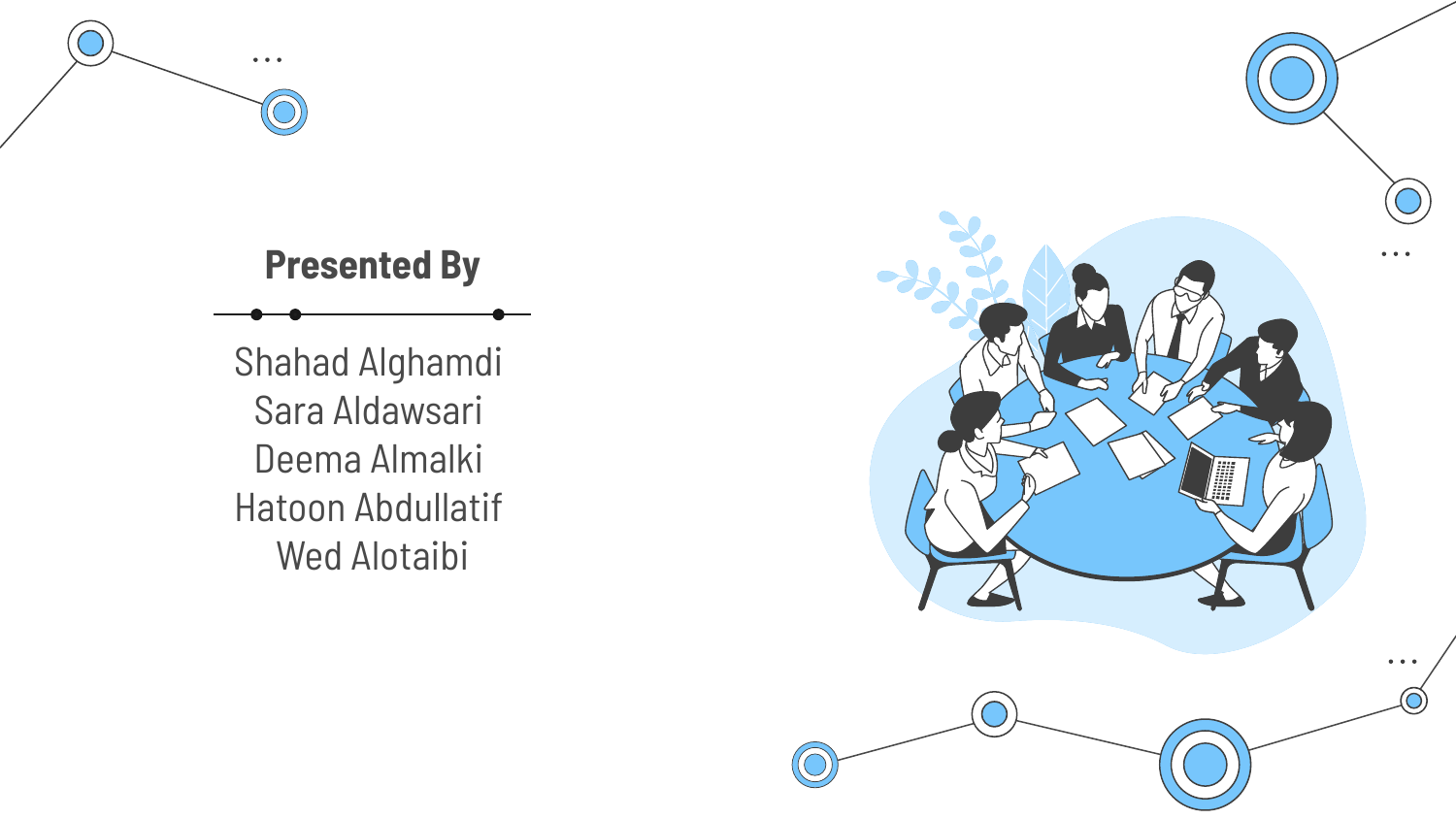

Presented By

Shahad Alghamdi
Sara Aldawsari
Deema Almalki
Hatoon Abdullatif
Wed Alotaibi